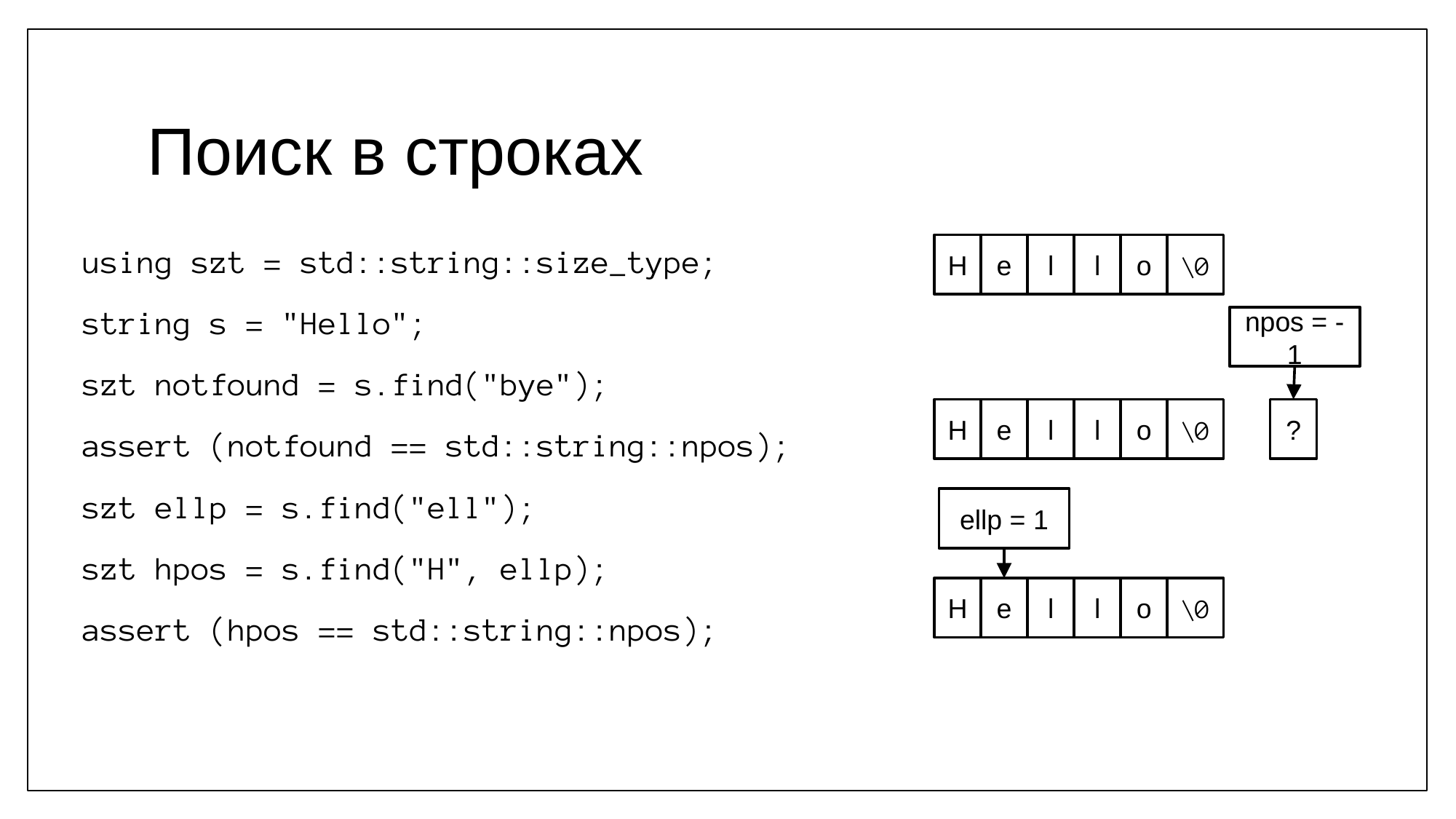

# Поиск в строках
using szt = std::string::size_type;
string s = "Hello";
szt notfound = s.find("bye");
assert (notfound == std::string::npos);
szt ellp = s.find("ell");
szt hpos = s.find("H", ellp);
assert (hpos == std::string::npos);

H
e
l
l
o
\0
npos = -1
?
H
e
l
l
o
\0
ellp = 1
H
e
l
l
o
\0